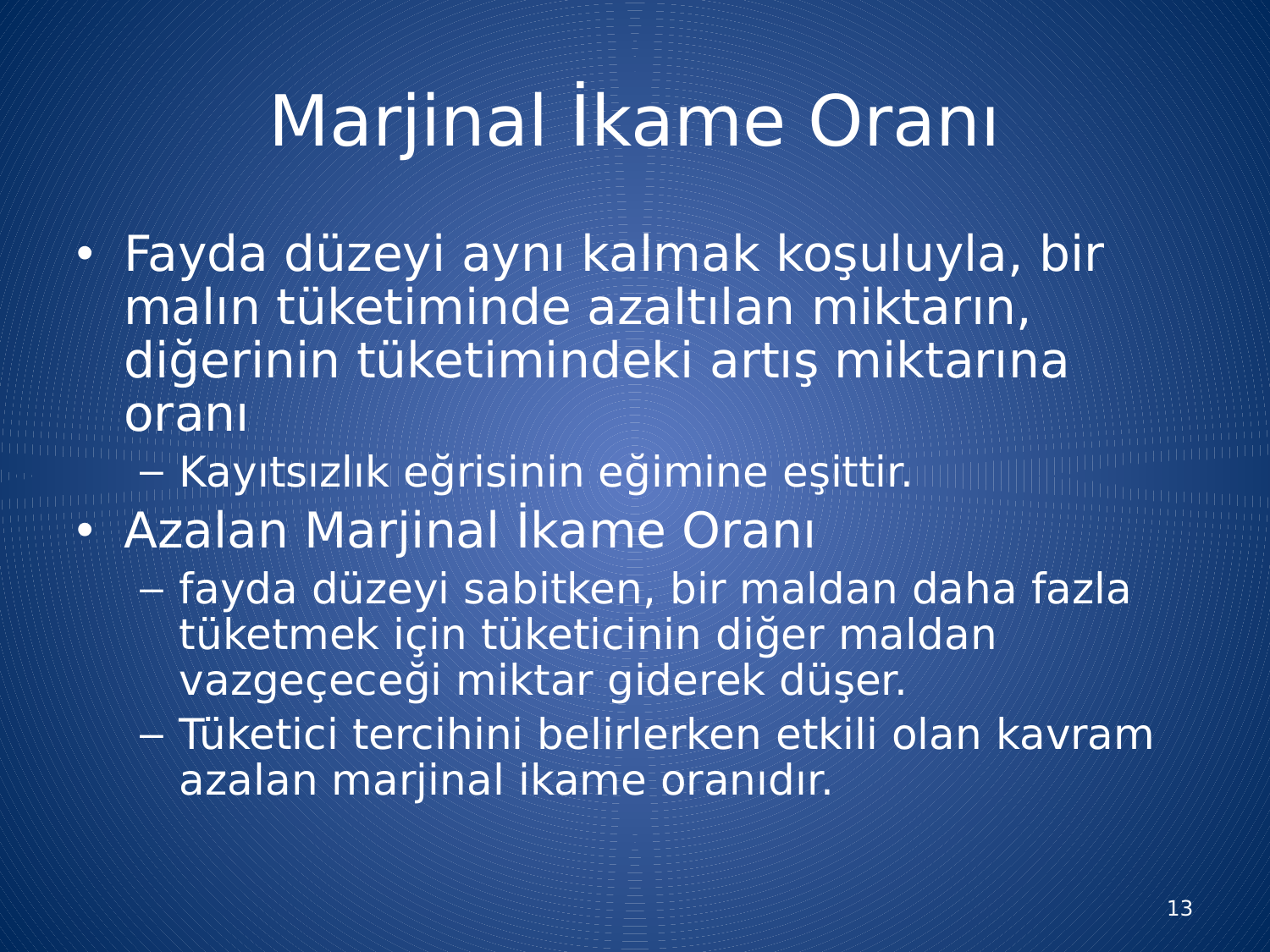

# Marjinal İkame Oranı
Fayda düzeyi aynı kalmak koşuluyla, bir malın tüketiminde azaltılan miktarın, diğerinin tüketimindeki artış miktarına oranı
Kayıtsızlık eğrisinin eğimine eşittir.
Azalan Marjinal İkame Oranı
fayda düzeyi sabitken, bir maldan daha fazla tüketmek için tüketicinin diğer maldan vazgeçeceği miktar giderek düşer.
Tüketici tercihini belirlerken etkili olan kavram azalan marjinal ikame oranıdır.
13